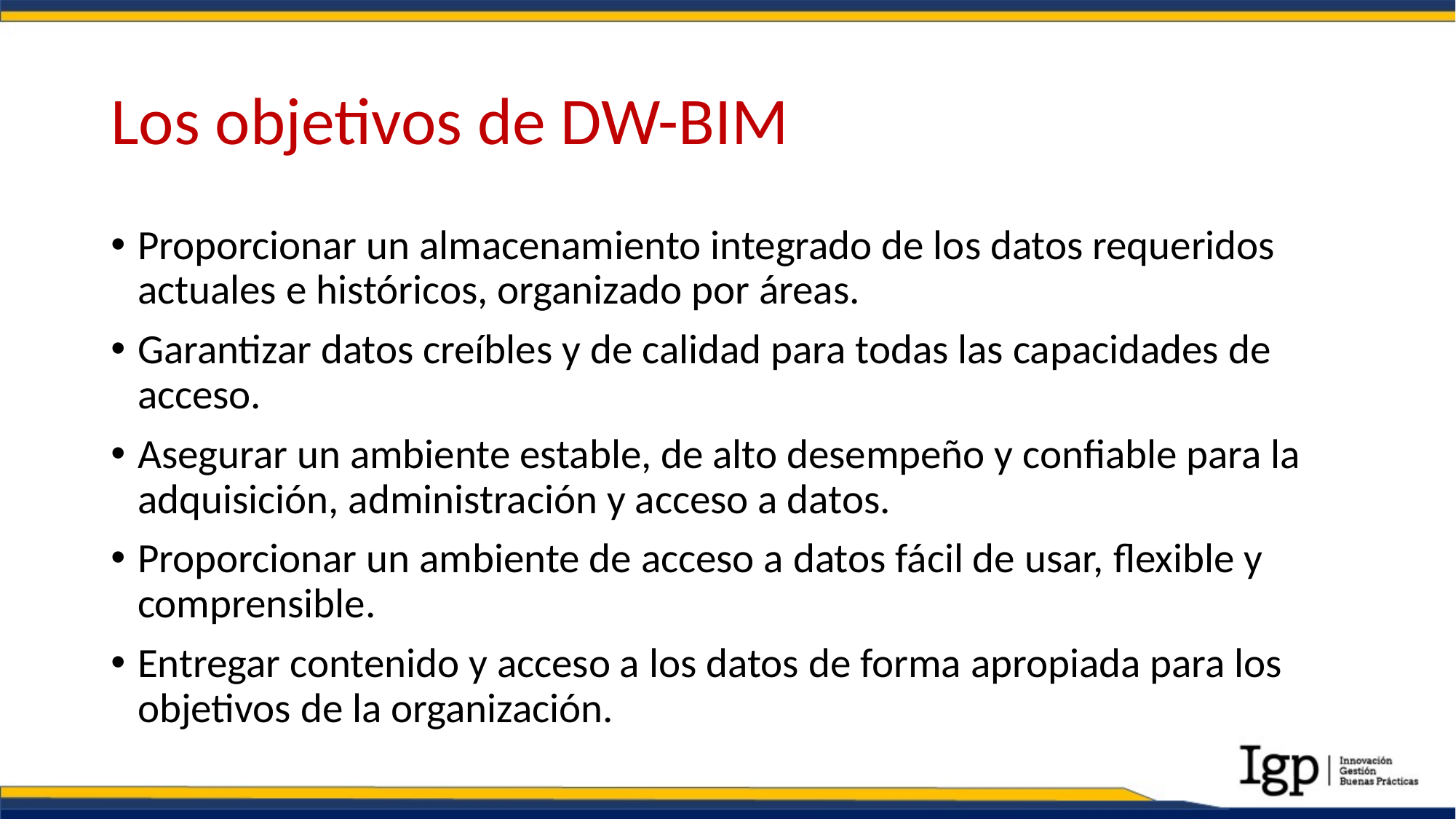

# Los objetivos de DW-BIM
Proporcionar un almacenamiento integrado de los datos requeridos actuales e históricos, organizado por áreas.
Garantizar datos creíbles y de calidad para todas las capacidades de acceso.
Asegurar un ambiente estable, de alto desempeño y confiable para la adquisición, administración y acceso a datos.
Proporcionar un ambiente de acceso a datos fácil de usar, flexible y comprensible.
Entregar contenido y acceso a los datos de forma apropiada para los objetivos de la organización.